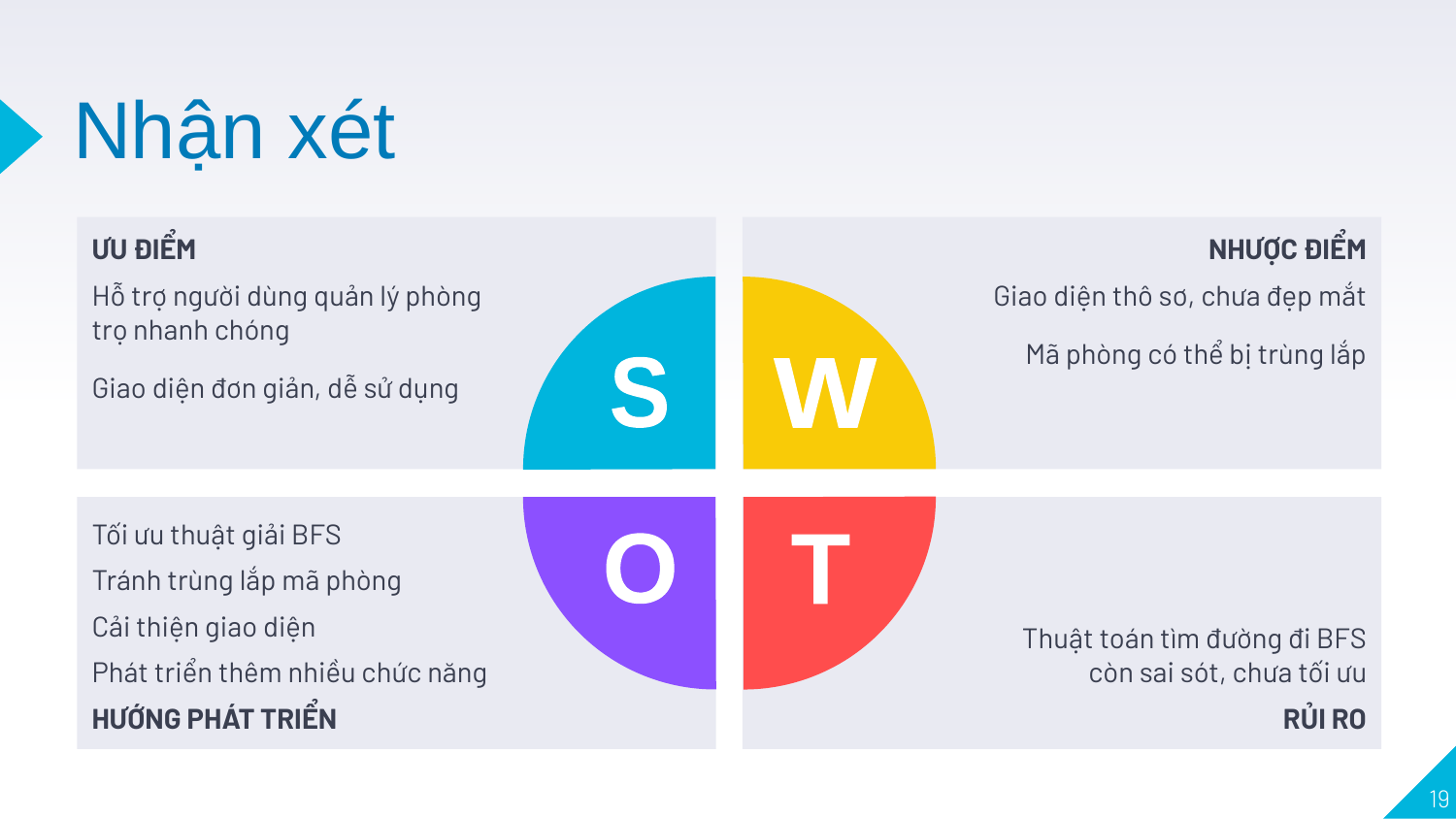

# Nhận xét
ƯU ĐIỂM
Hỗ trợ người dùng quản lý phòng trọ nhanh chóng
Giao diện đơn giản, dễ sử dụng
NHƯỢC ĐIỂM
Giao diện thô sơ, chưa đẹp mắt
Mã phòng có thể bị trùng lắp

S
W

Tối ưu thuật giải BFS
Tránh trùng lắp mã phòng
Cải thiện giao diện
Phát triển thêm nhiều chức năng
HƯỚNG PHÁT TRIỂN
Thuật toán tìm đường đi BFS
 còn sai sót, chưa tối ưu
RỦI RO
O
T
19